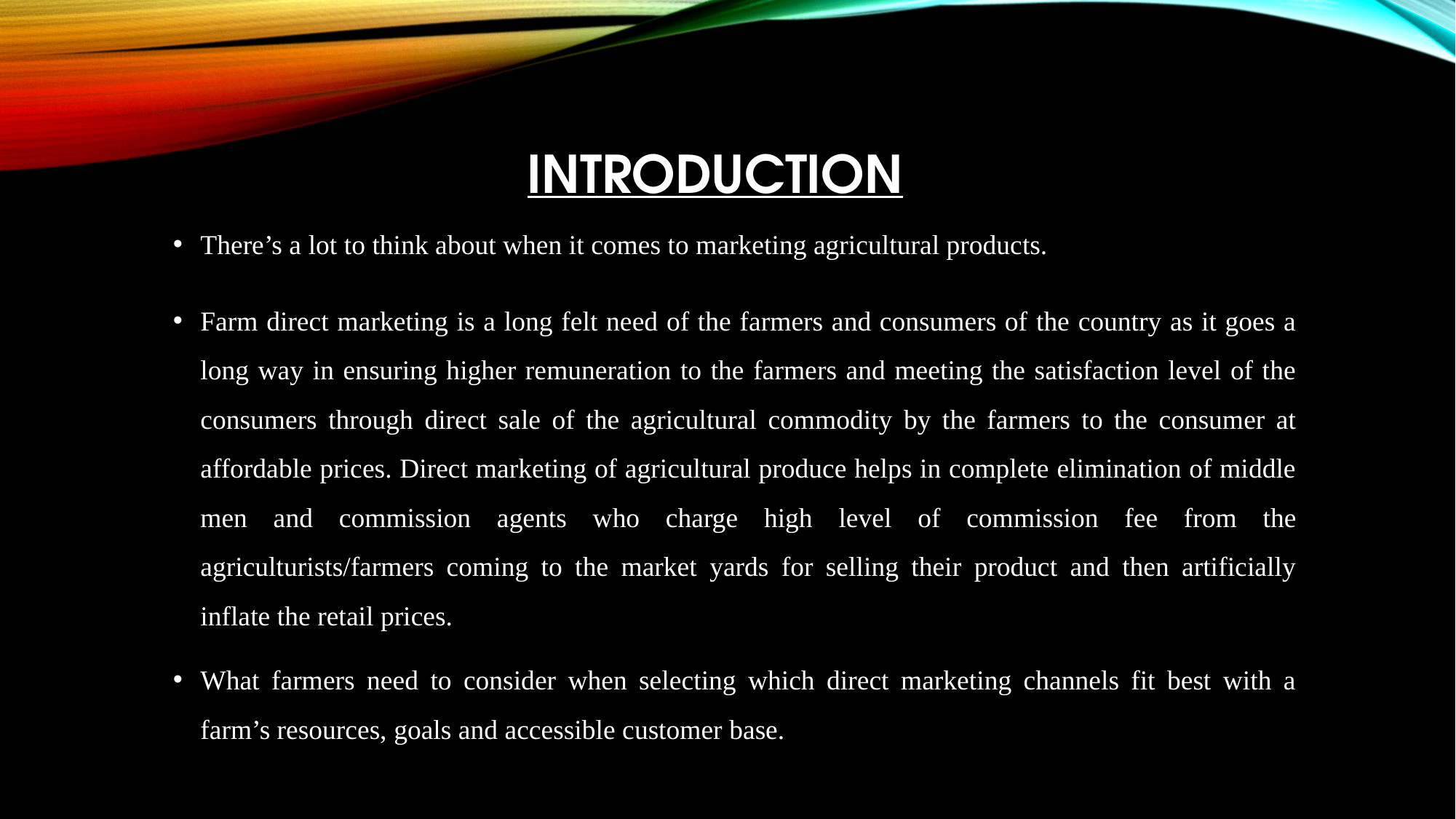

# Introduction
There’s a lot to think about when it comes to marketing agricultural products.
Farm direct marketing is a long felt need of the farmers and consumers of the country as it goes a long way in ensuring higher remuneration to the farmers and meeting the satisfaction level of the consumers through direct sale of the agricultural commodity by the farmers to the consumer at affordable prices. Direct marketing of agricultural produce helps in complete elimination of middle men and commission agents who charge high level of commission fee from the agriculturists/farmers coming to the market yards for selling their product and then artificially inflate the retail prices.
What farmers need to consider when selecting which direct marketing channels fit best with a farm’s resources, goals and accessible customer base.